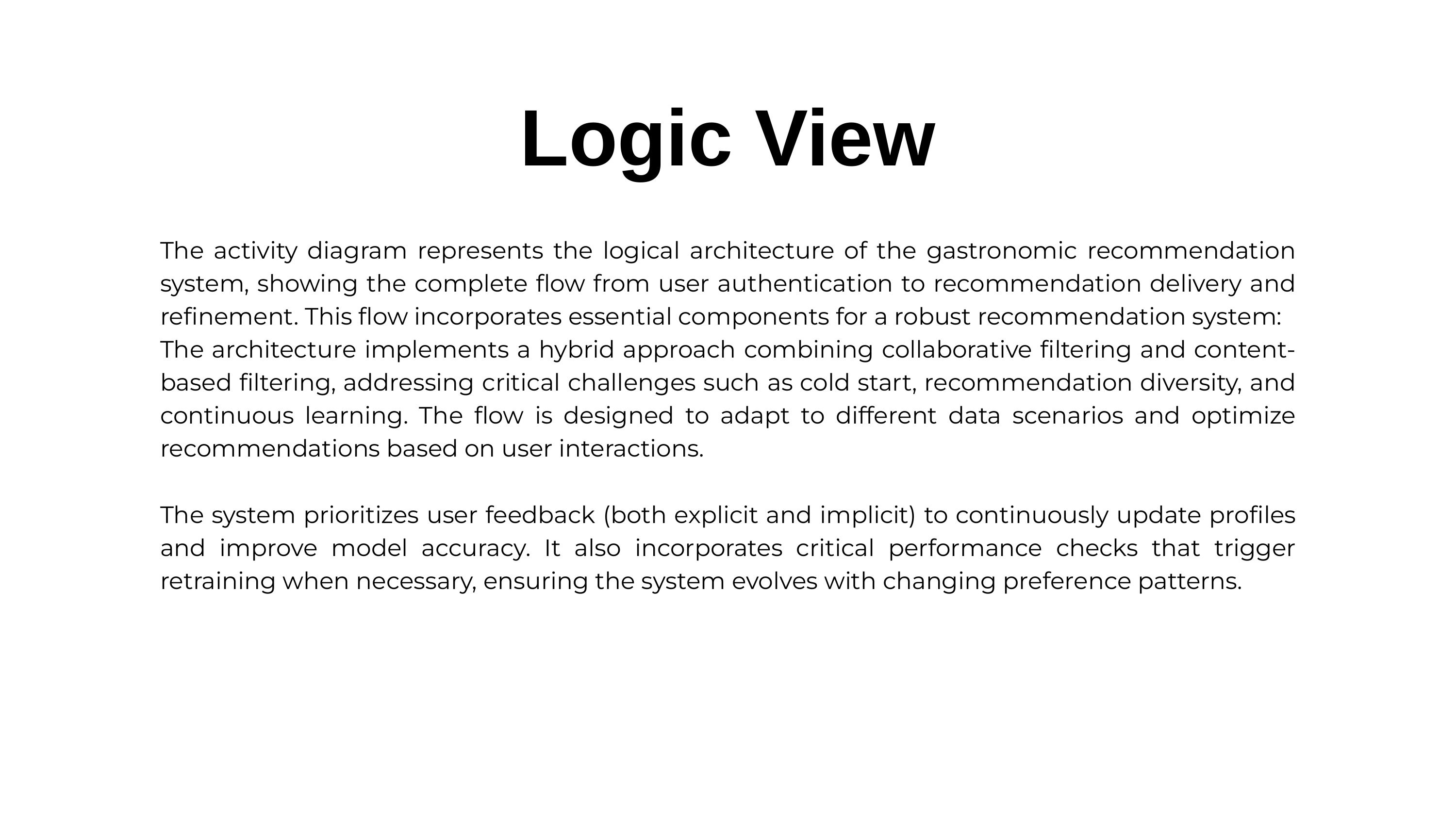

Logic View
The activity diagram represents the logical architecture of the gastronomic recommendation system, showing the complete flow from user authentication to recommendation delivery and refinement. This flow incorporates essential components for a robust recommendation system:
The architecture implements a hybrid approach combining collaborative filtering and content-based filtering, addressing critical challenges such as cold start, recommendation diversity, and continuous learning. The flow is designed to adapt to different data scenarios and optimize recommendations based on user interactions.

The system prioritizes user feedback (both explicit and implicit) to continuously update profiles and improve model accuracy. It also incorporates critical performance checks that trigger retraining when necessary, ensuring the system evolves with changing preference patterns.